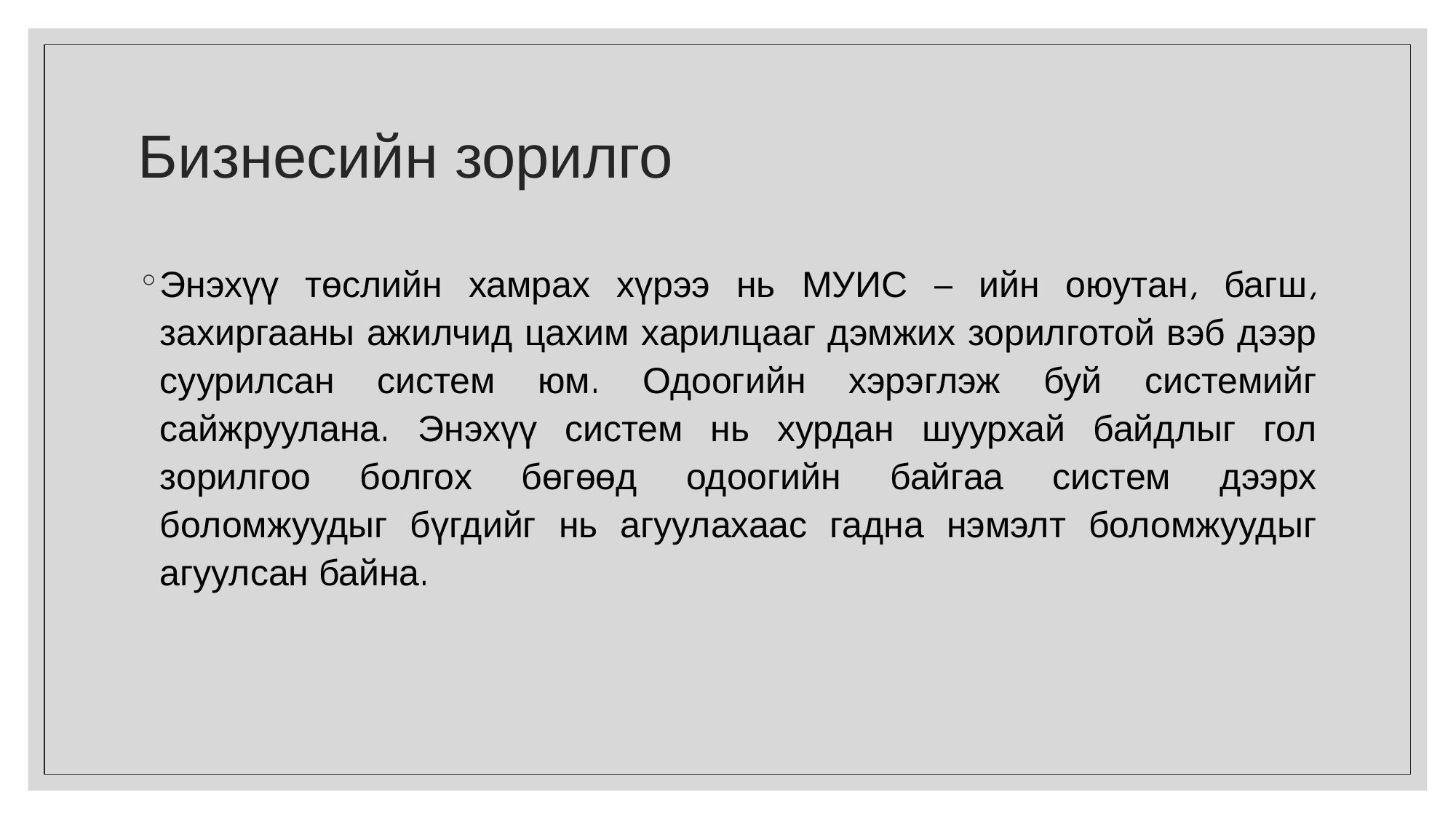

# Бизнесийн зорилго
Энэхүү төслийн хамрах хүрээ нь МУИС – ийн оюутан, багш, захиргааны ажилчид цахим харилцааг дэмжих зорилготой вэб дээр суурилсан систем юм. Одоогийн хэрэглэж буй системийг сайжруулана. Энэхүү систем нь хурдан шуурхай байдлыг гол зорилгоо болгох бөгөөд одоогийн байгаа систем дээрх боломжуудыг бүгдийг нь агуулахаас гадна нэмэлт боломжуудыг агуулсан байна.